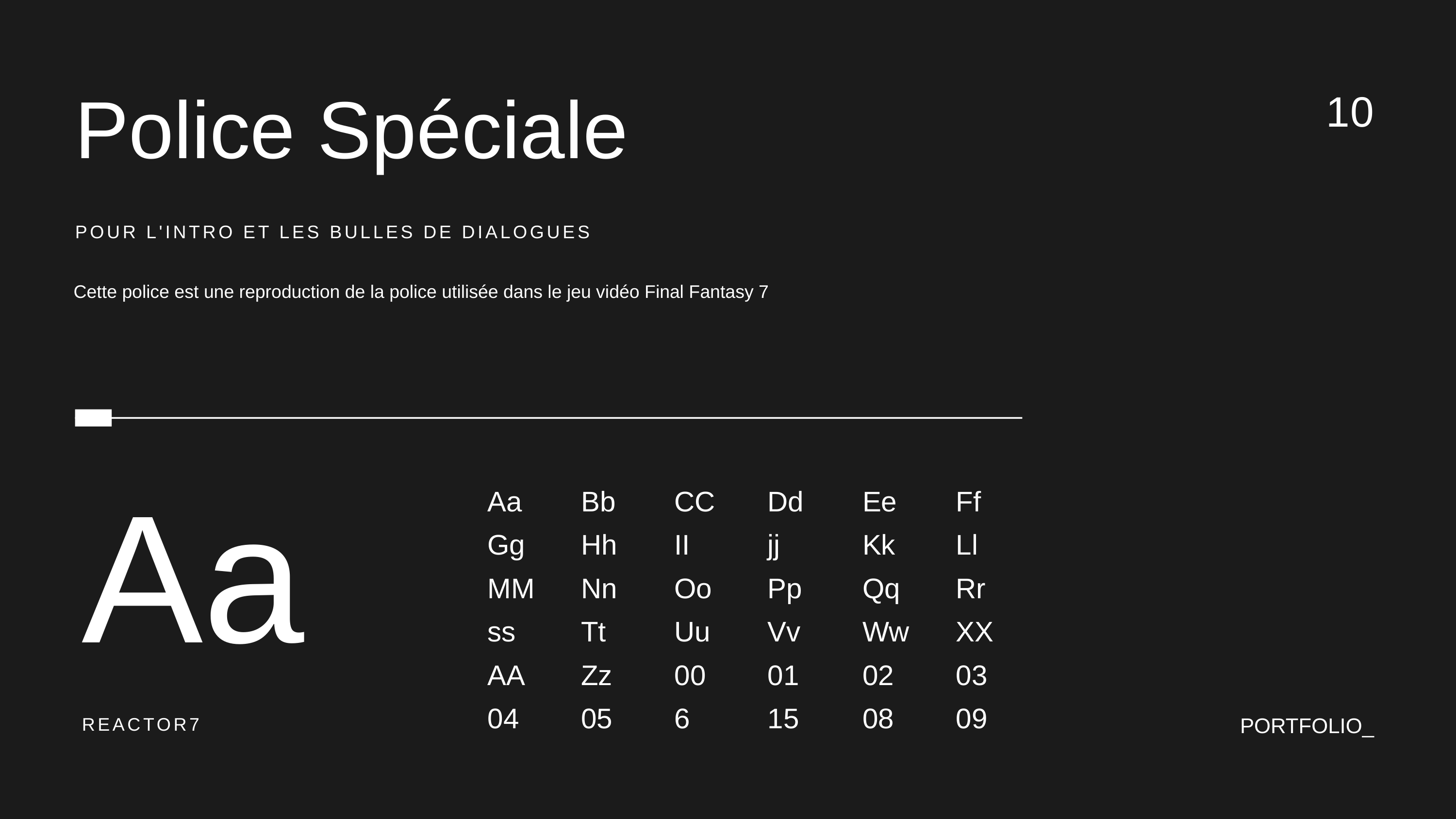

10
Police Spéciale
POUR L'INTRO ET LES BULLES DE DIALOGUES
Cette police est une reproduction de la police utilisée dans le jeu vidéo Final Fantasy 7

Aa
REACTOR7
Aa
Bb
CC
Dd
Ee
Ff
Gg
Hh
II
jj
Kk
Ll
MM
Nn
Oo
Pp
Qq
Rr
ss
Tt
Uu
Vv
Ww
XX
AA
Zz
00
01
02
03
04
05
6
15
08
09
PORTFOLIO_